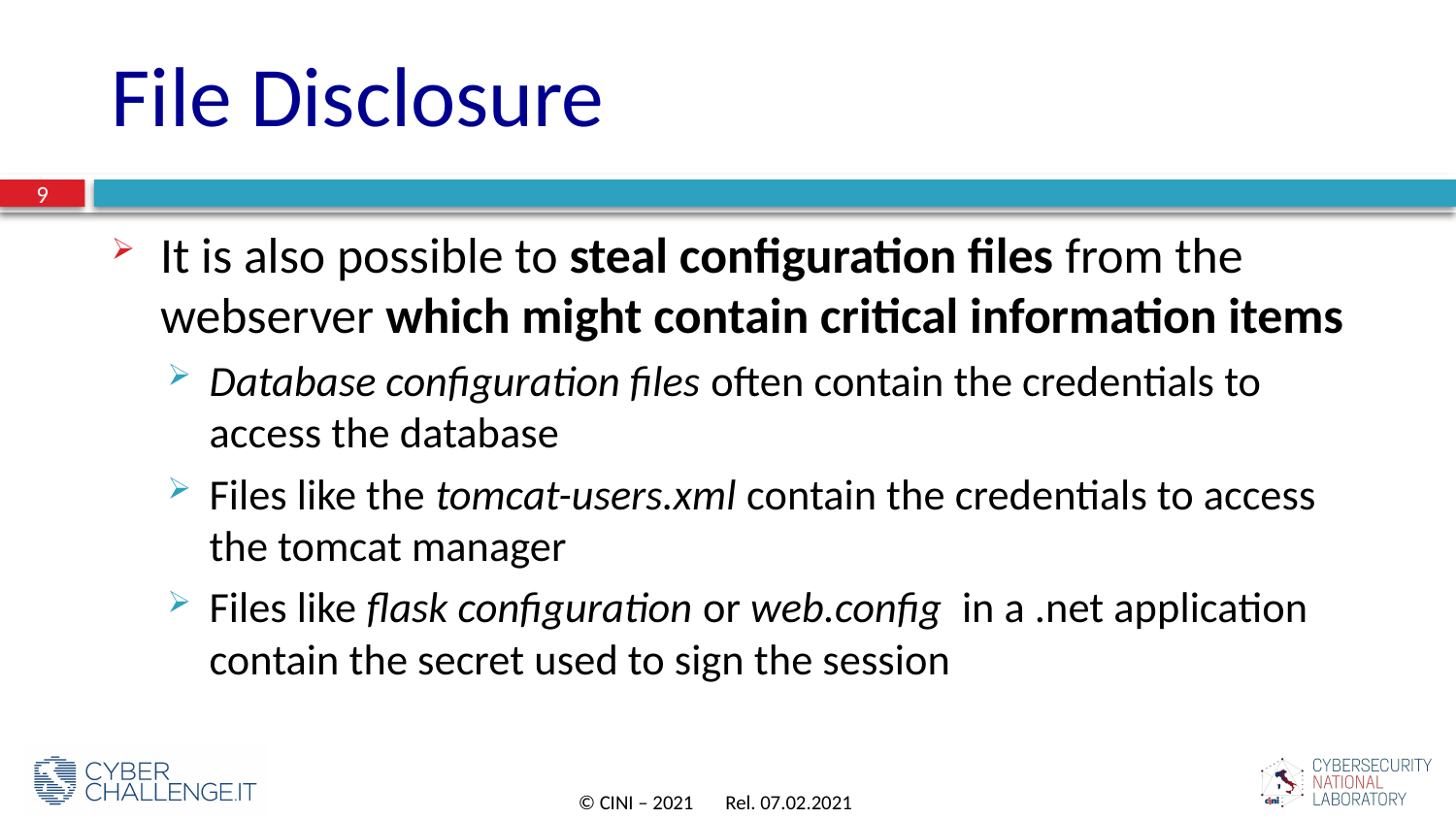

# File Disclosure
9
It is also possible to steal configuration files from the webserver which might contain critical information items
Database configuration files often contain the credentials to access the database
Files like the tomcat-users.xml contain the credentials to access the tomcat manager
Files like flask configuration or web.config  in a .net application contain the secret used to sign the session